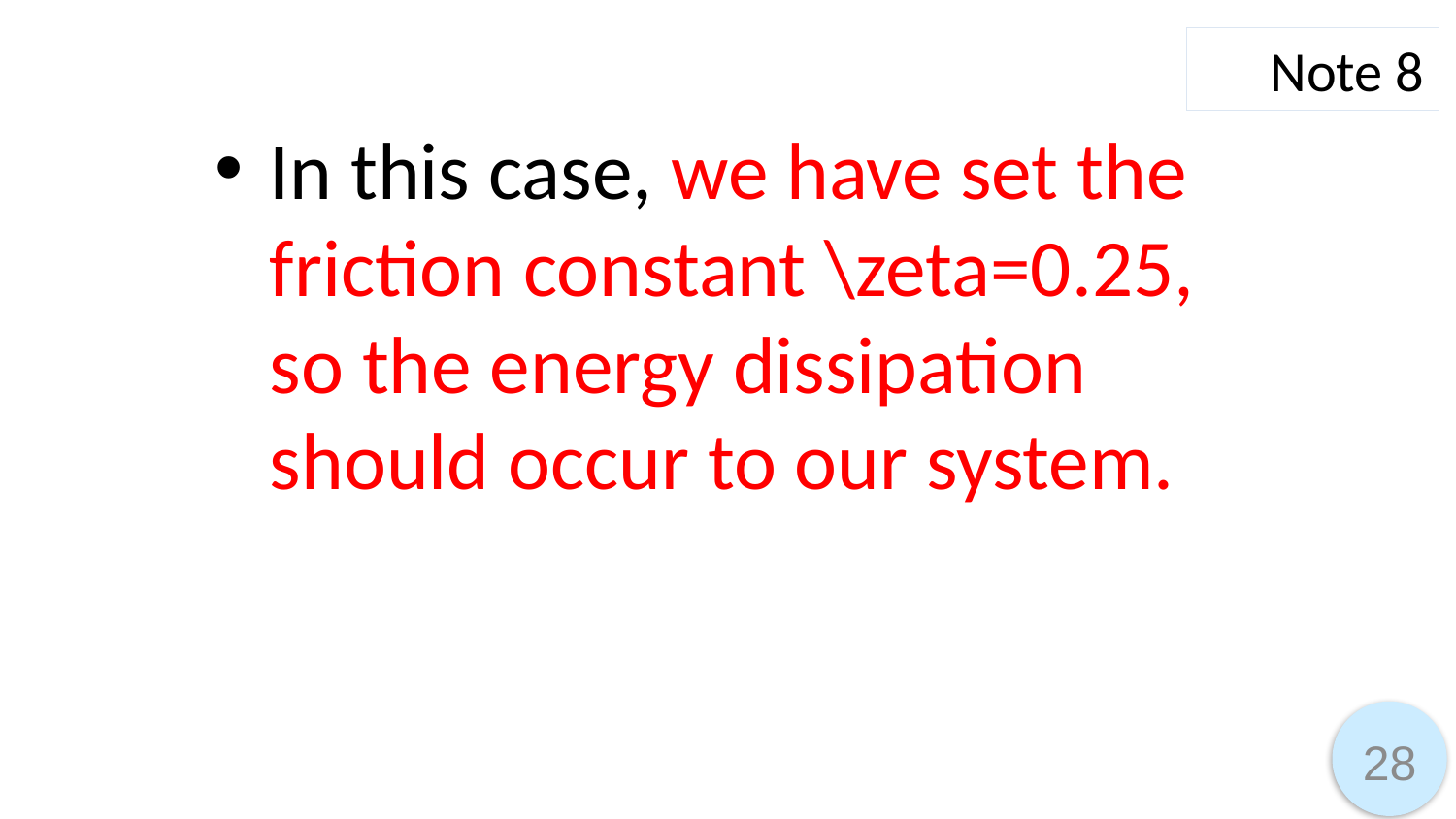

Note 8
In this case, we have set the friction constant \zeta=0.25, so the energy dissipation should occur to our system.
28